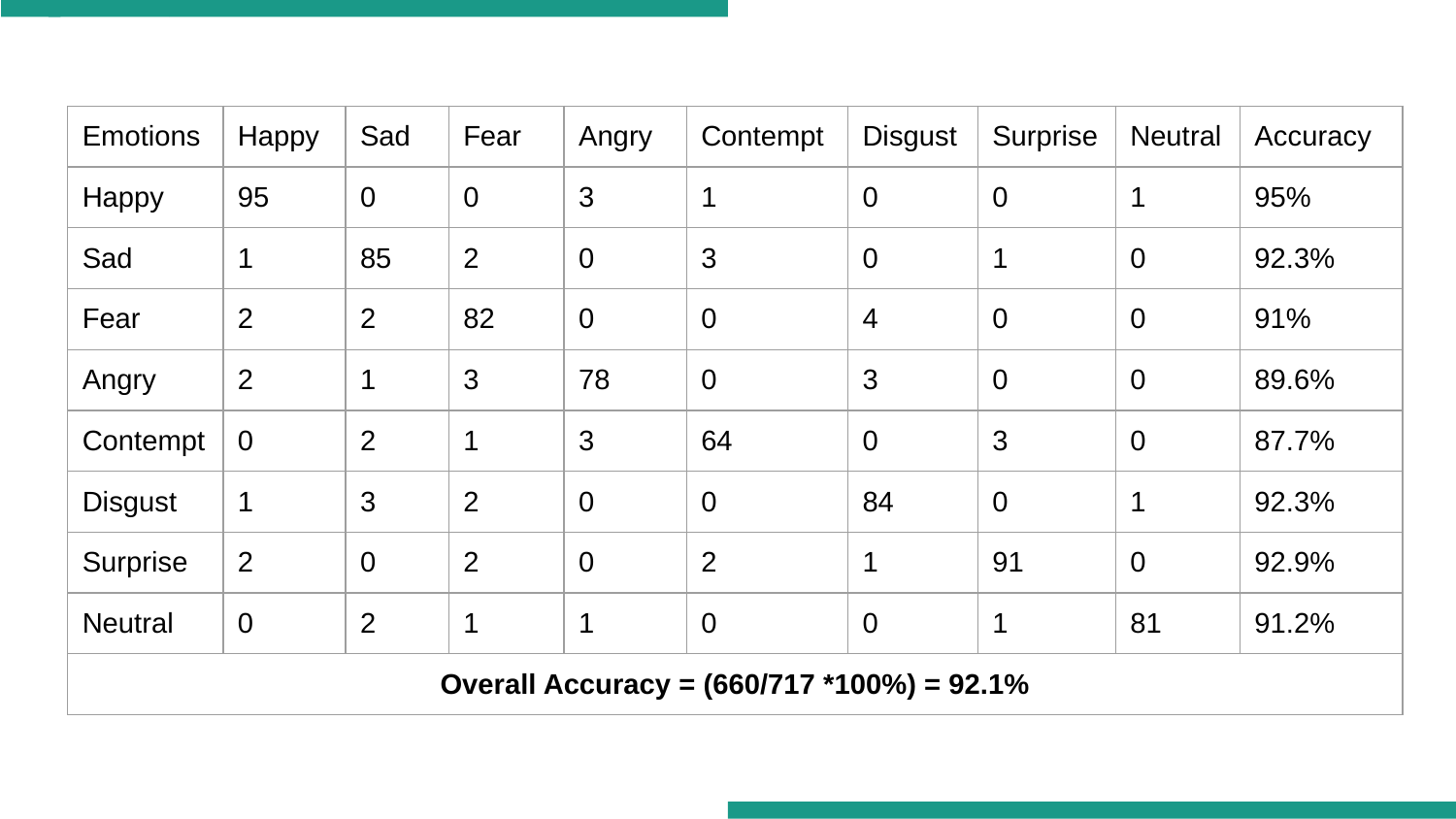

| Emotions | Happy | Sad | Fear | Angry | Contempt | Disgust | Surprise | Neutral | Accuracy |
| --- | --- | --- | --- | --- | --- | --- | --- | --- | --- |
| Happy | 95 | 0 | 0 | 3 | 1 | 0 | 0 | 1 | 95% |
| Sad | 1 | 85 | 2 | 0 | 3 | 0 | 1 | 0 | 92.3% |
| Fear | 2 | 2 | 82 | 0 | 0 | 4 | 0 | 0 | 91% |
| Angry | 2 | 1 | 3 | 78 | 0 | 3 | 0 | 0 | 89.6% |
| Contempt | 0 | 2 | 1 | 3 | 64 | 0 | 3 | 0 | 87.7% |
| Disgust | 1 | 3 | 2 | 0 | 0 | 84 | 0 | 1 | 92.3% |
| Surprise | 2 | 0 | 2 | 0 | 2 | 1 | 91 | 0 | 92.9% |
| Neutral | 0 | 2 | 1 | 1 | 0 | 0 | 1 | 81 | 91.2% |
| Overall Accuracy = (660/717 \*100%) = 92.1% |  |  |  |  |  |  |  |  |  |